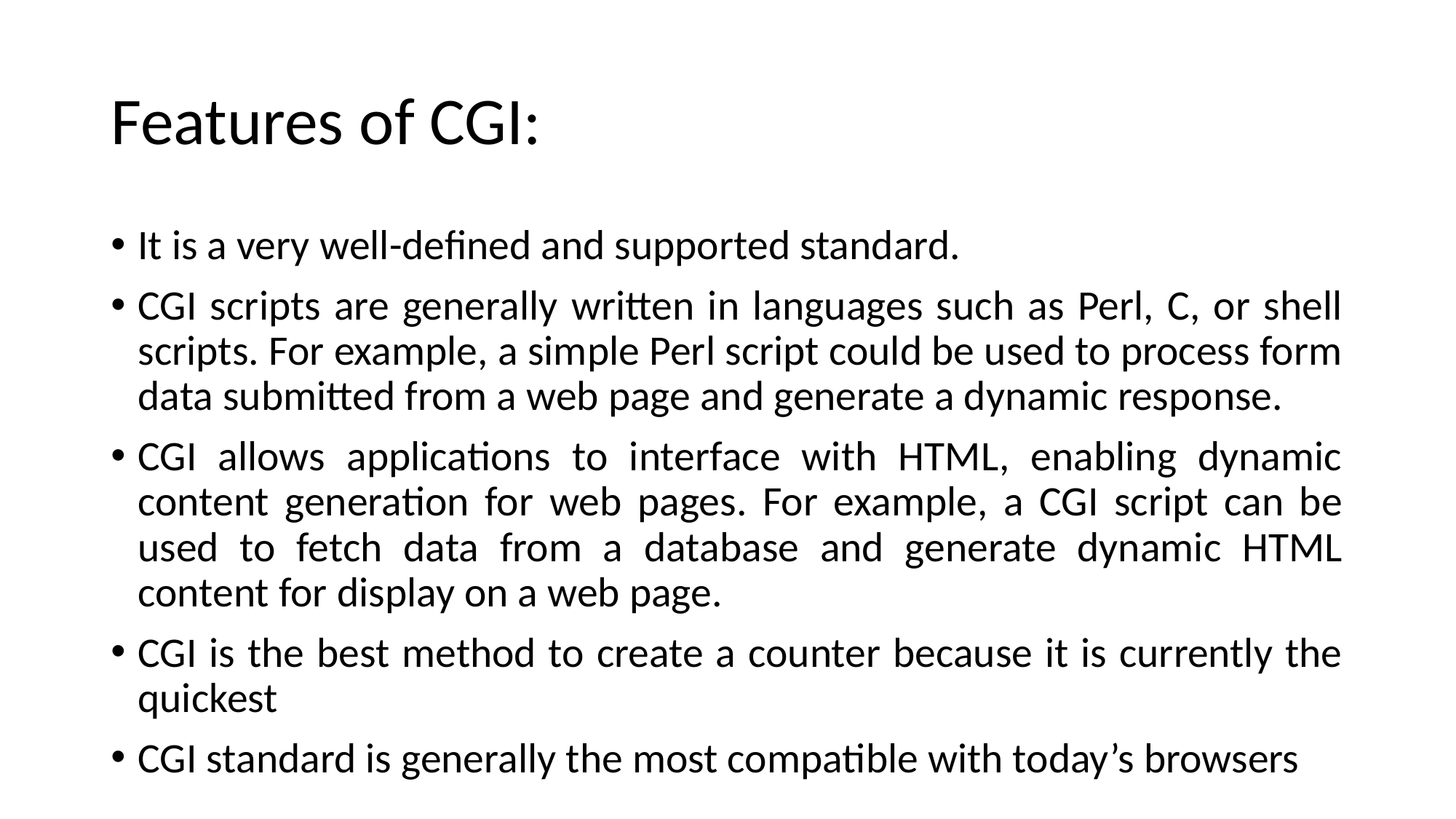

# Features of CGI:
It is a very well-defined and supported standard.
CGI scripts are generally written in languages such as Perl, C, or shell scripts. For example, a simple Perl script could be used to process form data submitted from a web page and generate a dynamic response.
CGI allows applications to interface with HTML, enabling dynamic content generation for web pages. For example, a CGI script can be used to fetch data from a database and generate dynamic HTML content for display on a web page.
CGI is the best method to create a counter because it is currently the quickest
CGI standard is generally the most compatible with today’s browsers